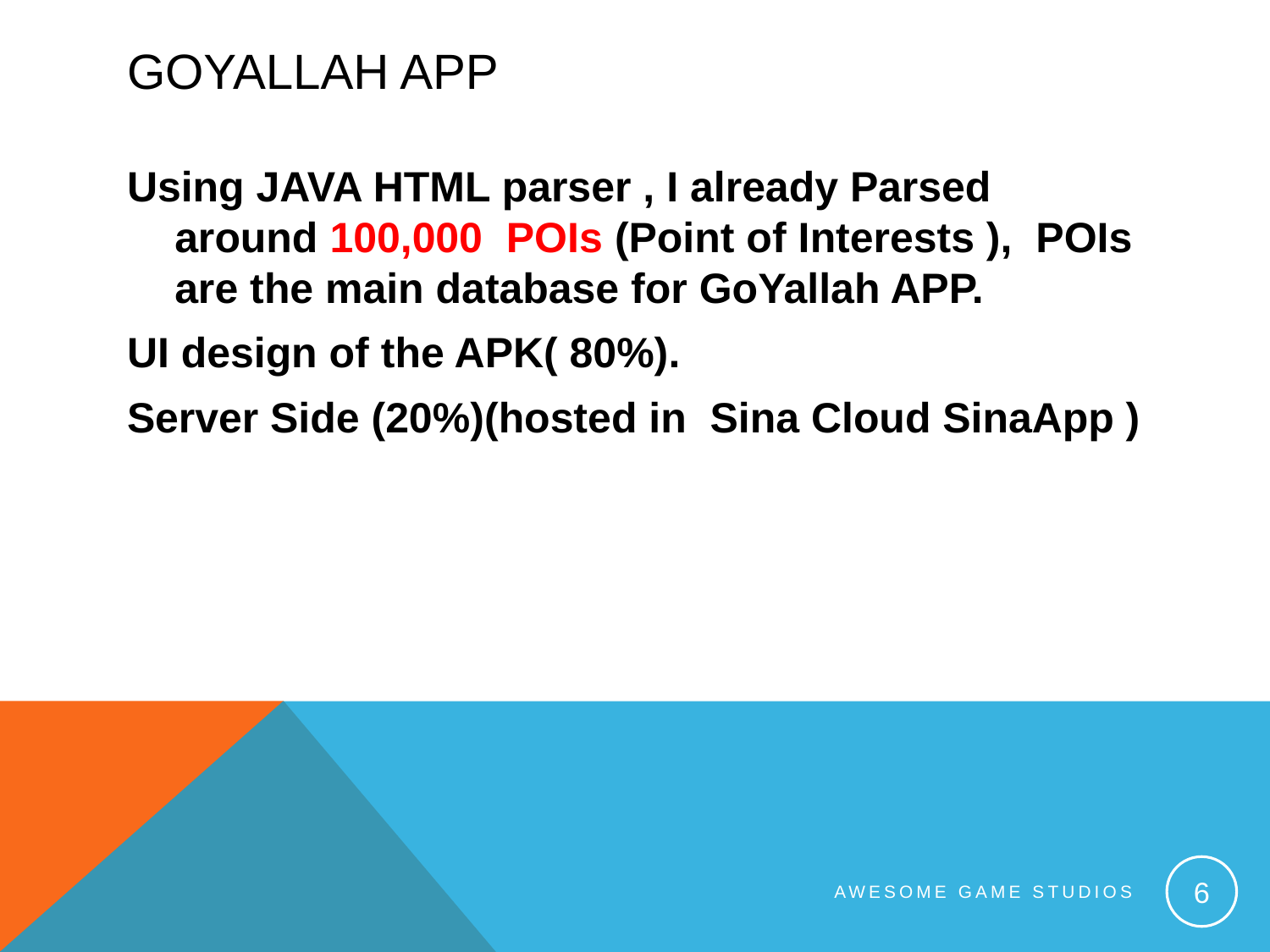

# GoYallah App
Using JAVA HTML parser , I already Parsed around 100,000  POIs (Point of Interests ),  POIs are the main database for GoYallah APP.
UI design of the APK( 80%).
Server Side (20%)(hosted in  Sina Cloud SinaApp )

6
Awesome Game Studios